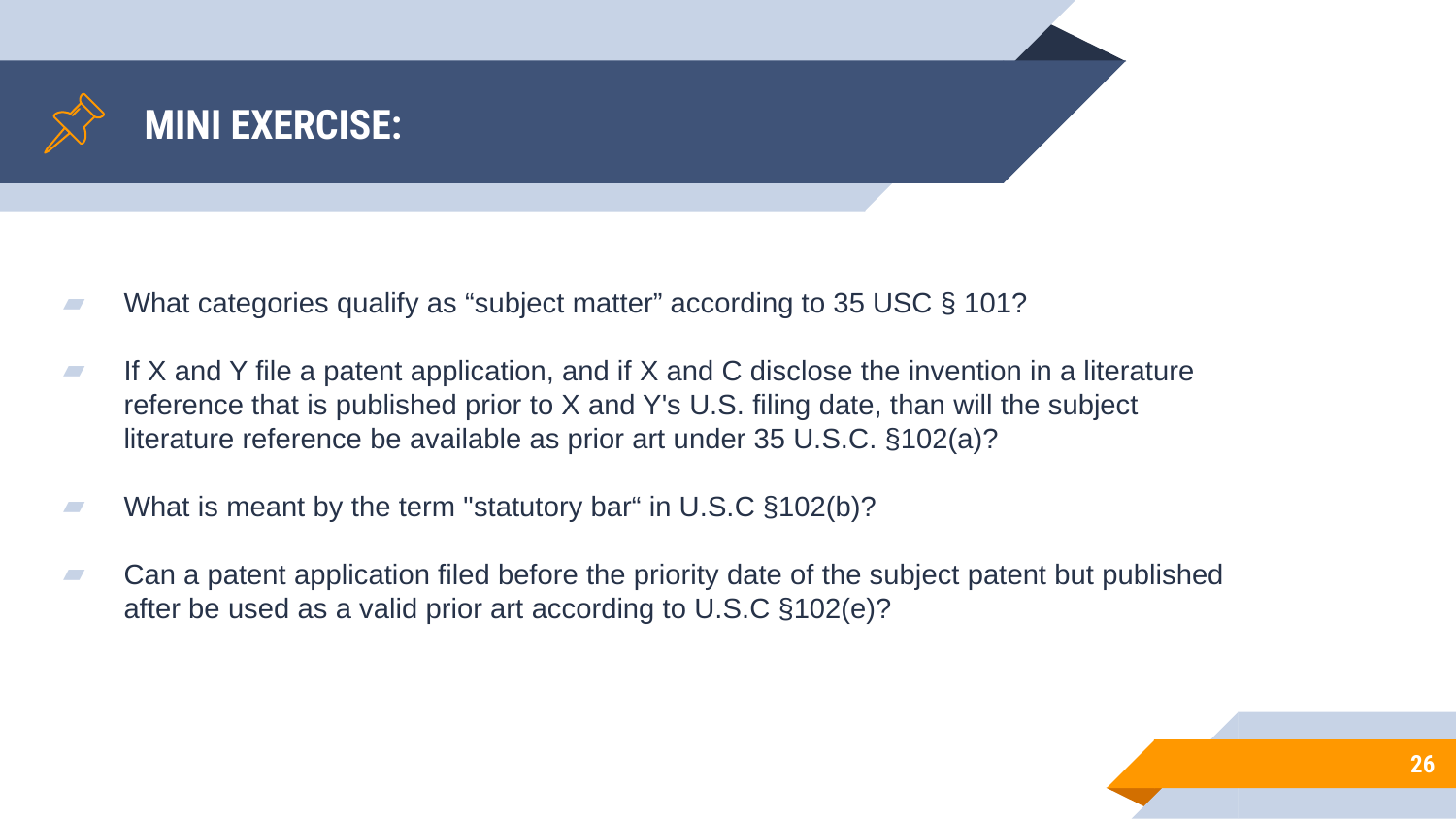

# MINI EXERCISE:

What categories qualify as “subject matter” according to 35 USC § 101?

If X and Y file a patent application, and if X and C disclose the invention in a literature reference that is published prior to X and Y's U.S. filing date, than will the subject literature reference be available as prior art under 35 U.S.C. §102(a)?

What is meant by the term "statutory bar“ in U.S.C §102(b)?

Can a patent application filed before the priority date of the subject patent but published after be used as a valid prior art according to U.S.C §102(e)?

26